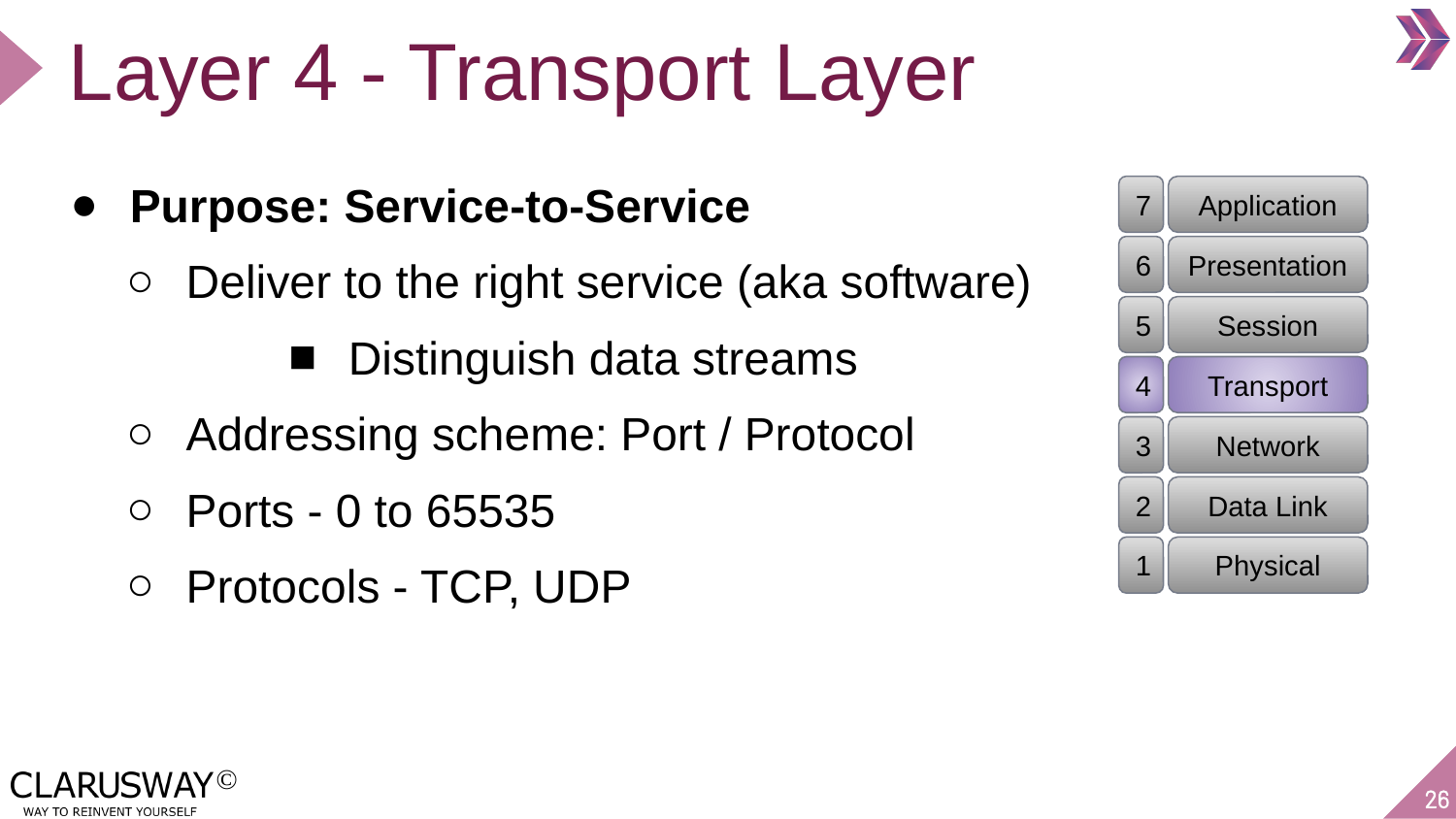

# Layer 4 - Transport Layer
Purpose: Service-to-Service
Deliver to the right service (aka software)
Distinguish data streams
Addressing scheme: Port / Protocol
Ports - 0 to 65535
Protocols - TCP, UDP
7
Application
Presentation
6
Session
5
Transport
4
Network
3
Data Link
2
1
Physical
26